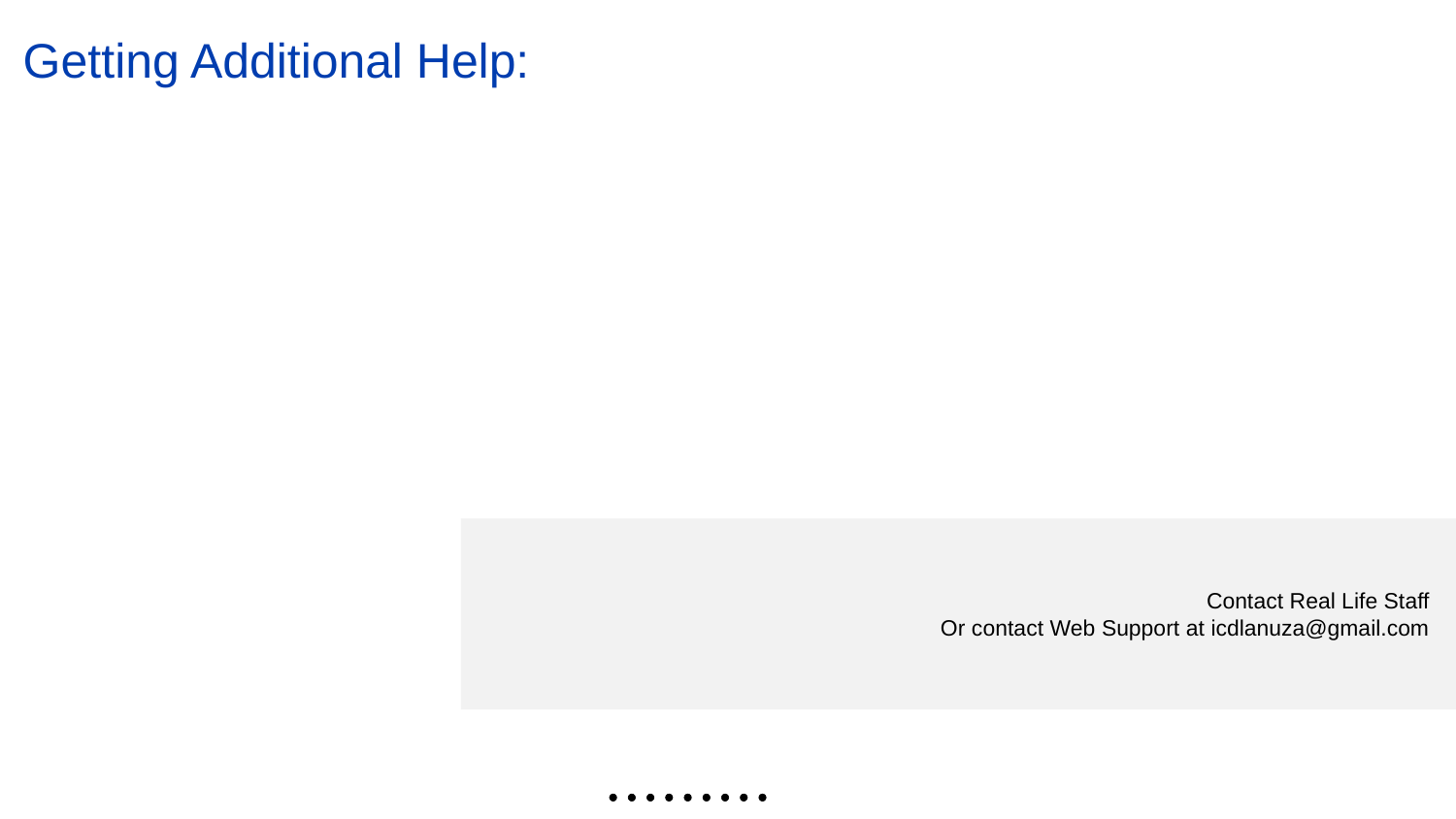

Getting Additional Help:

Contact Real Life Staff
Or contact Web Support at icdlanuza@gmail.com